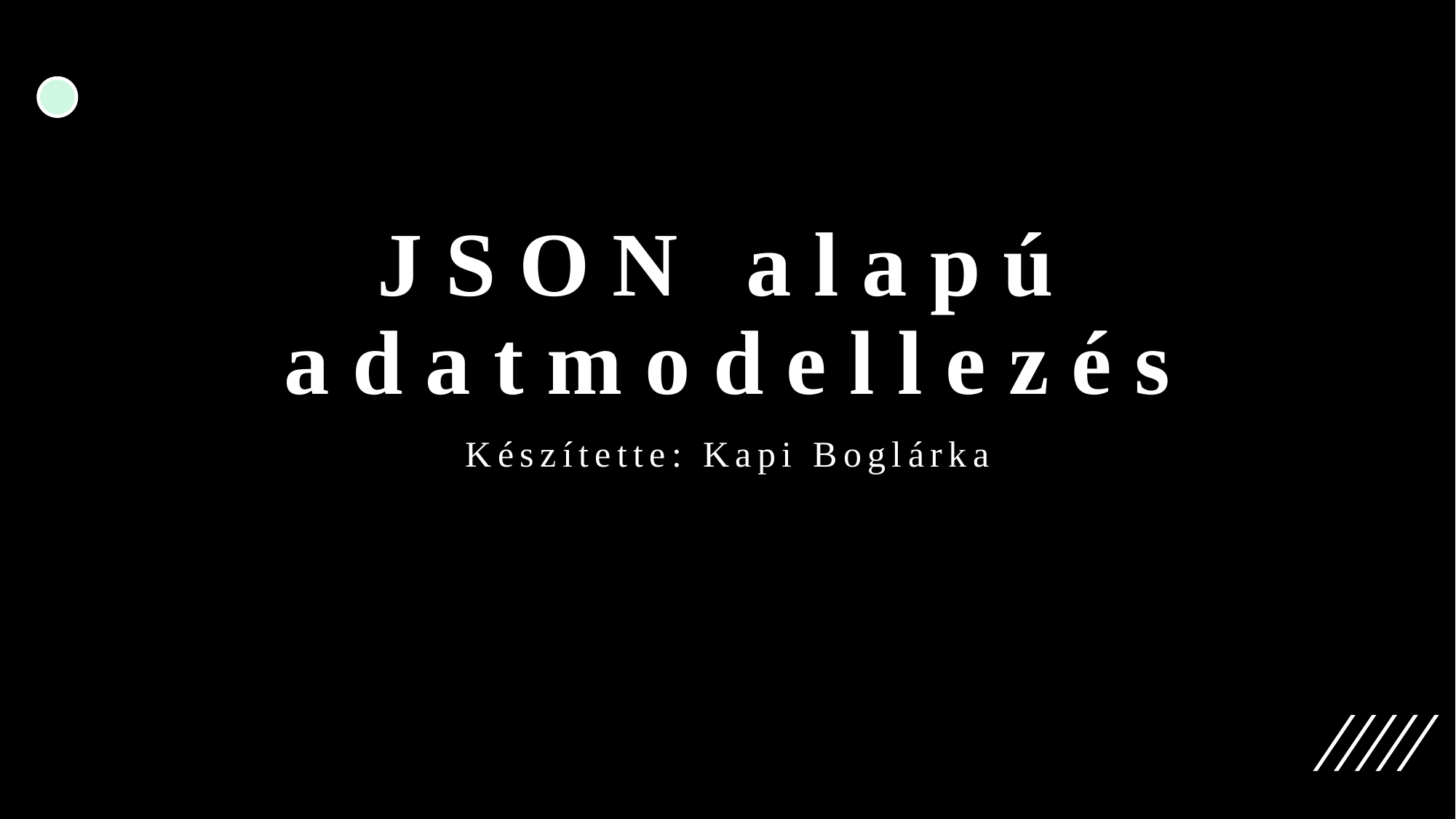

# JSON alapú adatmodellezés
Készítette: Kapi Boglárka